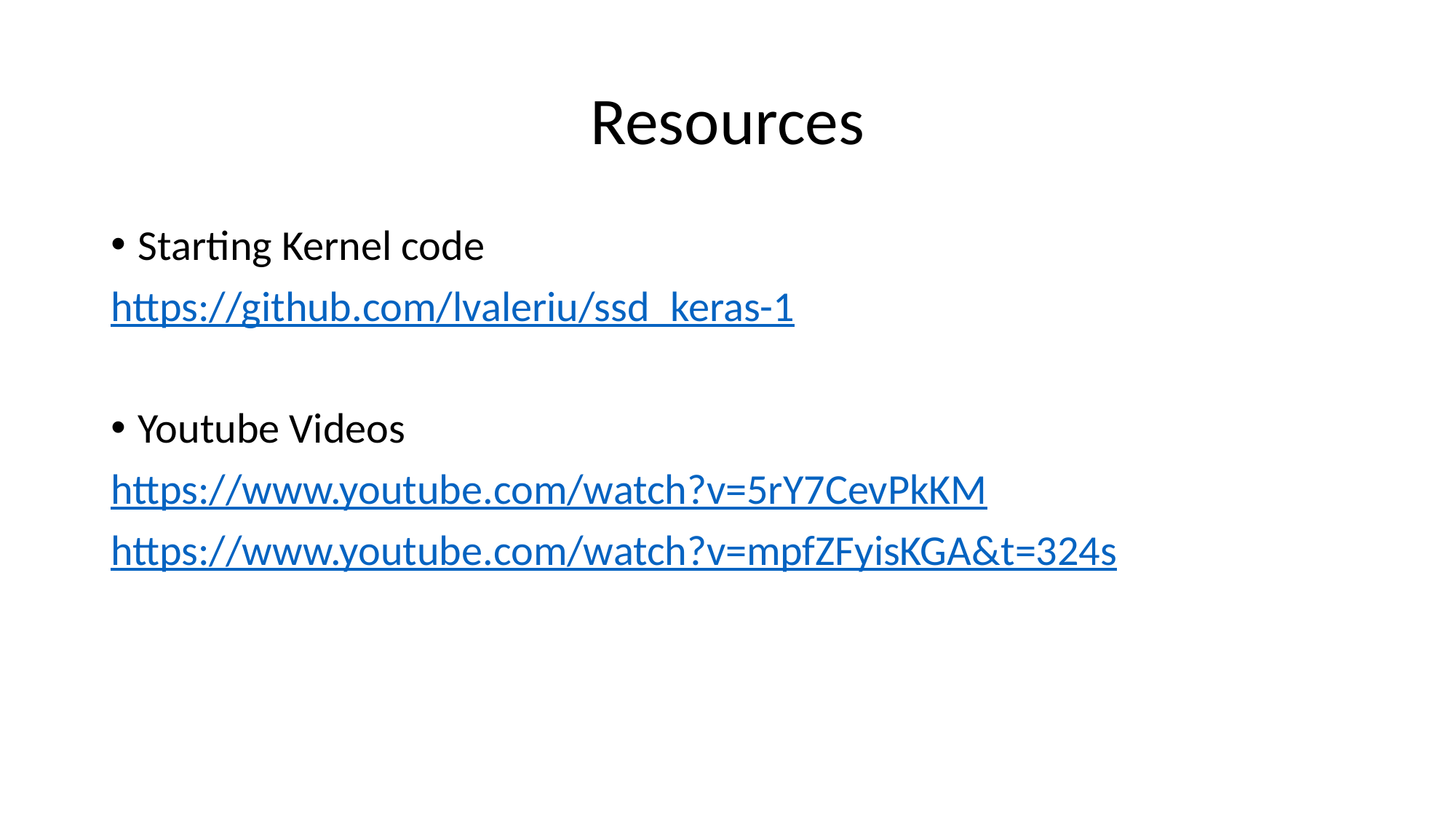

# Resources
Starting Kernel code
https://github.com/lvaleriu/ssd_keras-1

Youtube Videos
https://www.youtube.com/watch?v=5rY7CevPkKM
https://www.youtube.com/watch?v=mpfZFyisKGA&t=324s